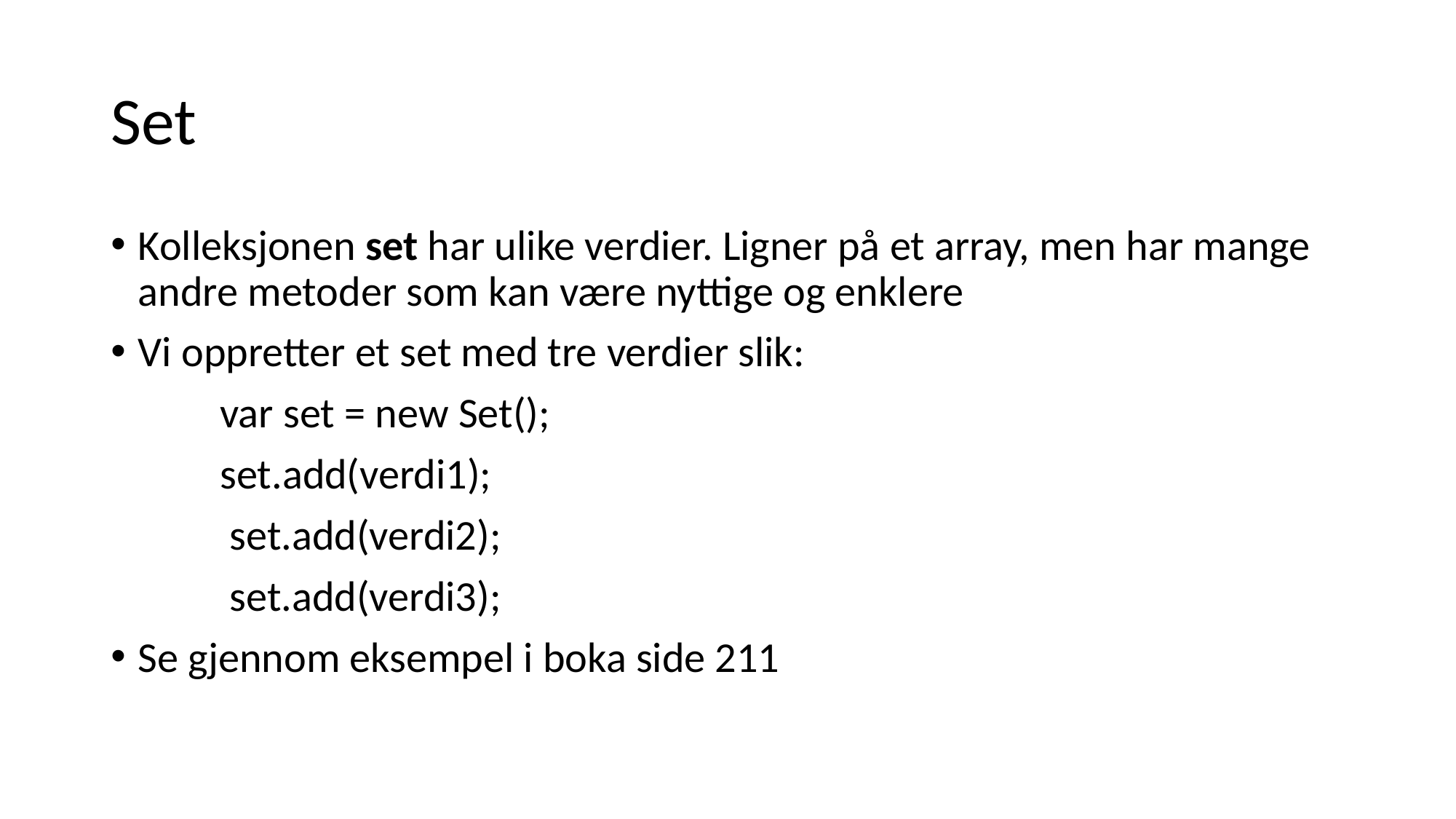

# Set
Kolleksjonen set har ulike verdier. Ligner på et array, men har mange andre metoder som kan være nyttige og enklere
Vi oppretter et set med tre verdier slik:
	var set = new Set();
	set.add(verdi1);
	 set.add(verdi2);
	 set.add(verdi3);
Se gjennom eksempel i boka side 211